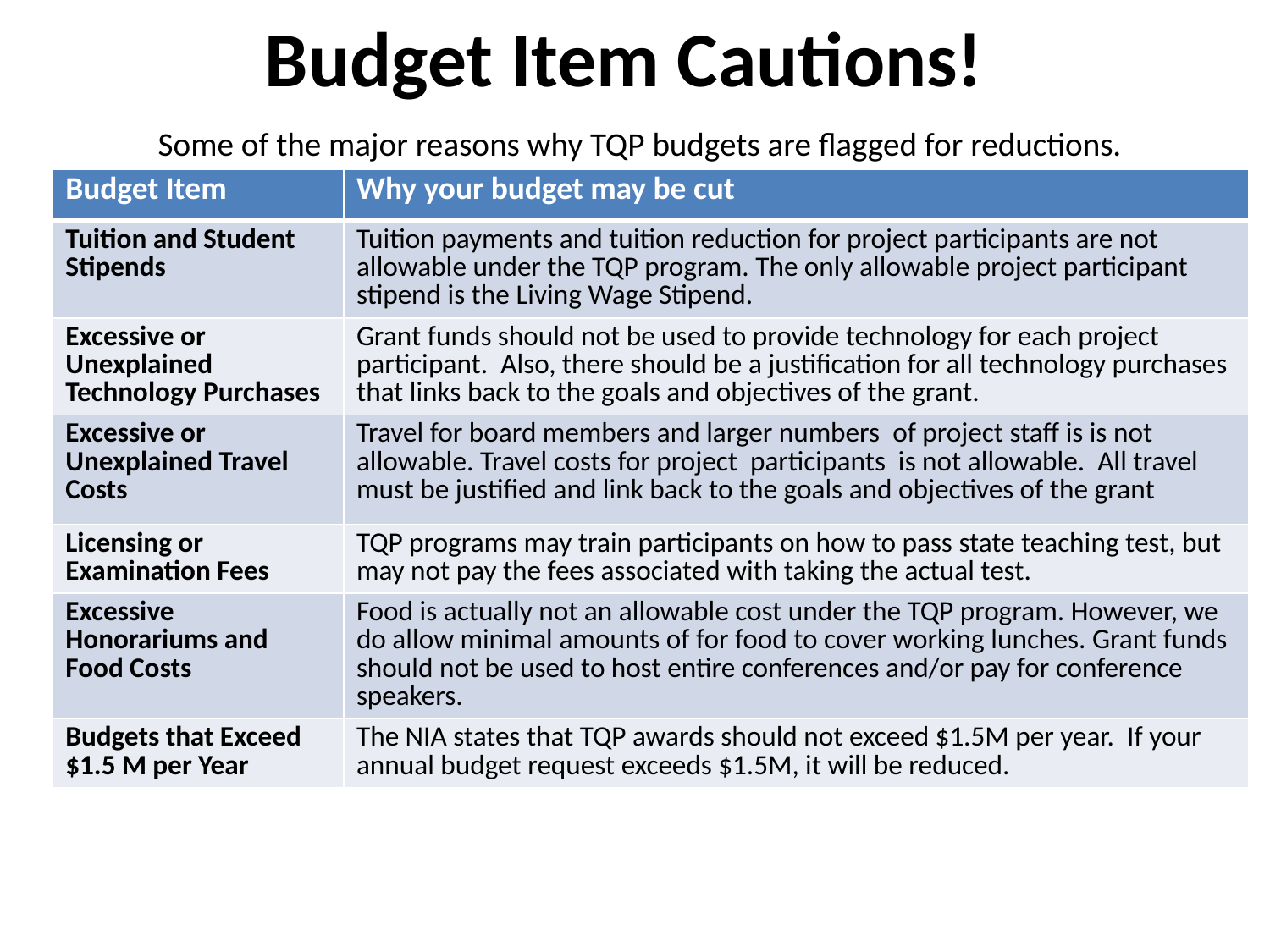

# Budget Item Cautions!
Some of the major reasons why TQP budgets are flagged for reductions.
| Budget Item | Why your budget may be cut |
| --- | --- |
| Tuition and Student Stipends | Tuition payments and tuition reduction for project participants are not allowable under the TQP program. The only allowable project participant stipend is the Living Wage Stipend. |
| Excessive or Unexplained Technology Purchases | Grant funds should not be used to provide technology for each project participant. Also, there should be a justification for all technology purchases that links back to the goals and objectives of the grant. |
| Excessive or Unexplained Travel Costs | Travel for board members and larger numbers of project staff is is not allowable. Travel costs for project participants is not allowable. All travel must be justified and link back to the goals and objectives of the grant |
| Licensing or Examination Fees | TQP programs may train participants on how to pass state teaching test, but may not pay the fees associated with taking the actual test. |
| Excessive Honorariums and Food Costs | Food is actually not an allowable cost under the TQP program. However, we do allow minimal amounts of for food to cover working lunches. Grant funds should not be used to host entire conferences and/or pay for conference speakers. |
| Budgets that Exceed $1.5 M per Year | The NIA states that TQP awards should not exceed $1.5M per year. If your annual budget request exceeds $1.5M, it will be reduced. |